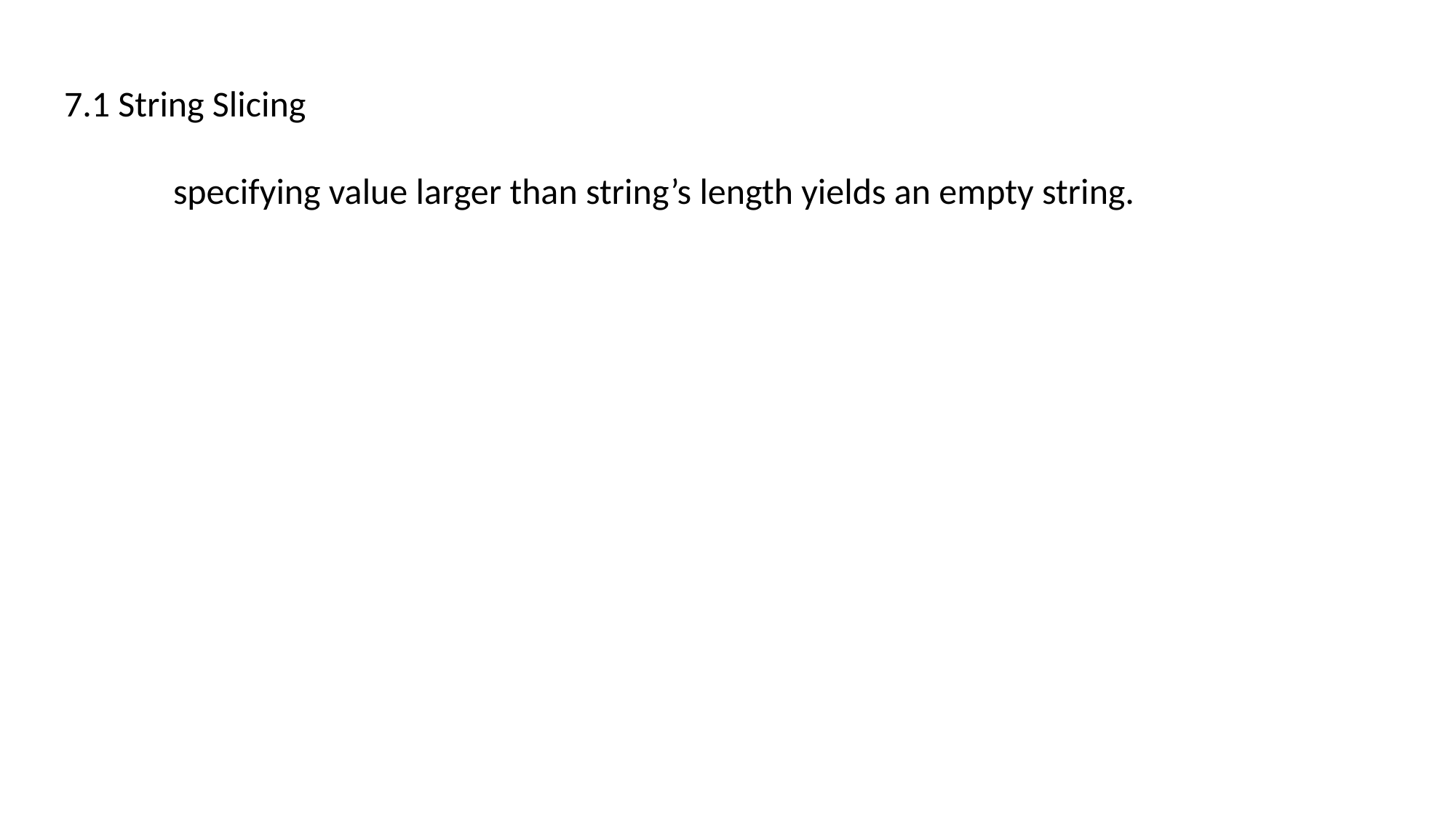

7.1 String Slicing

	specifying value larger than string’s length yields an empty string.